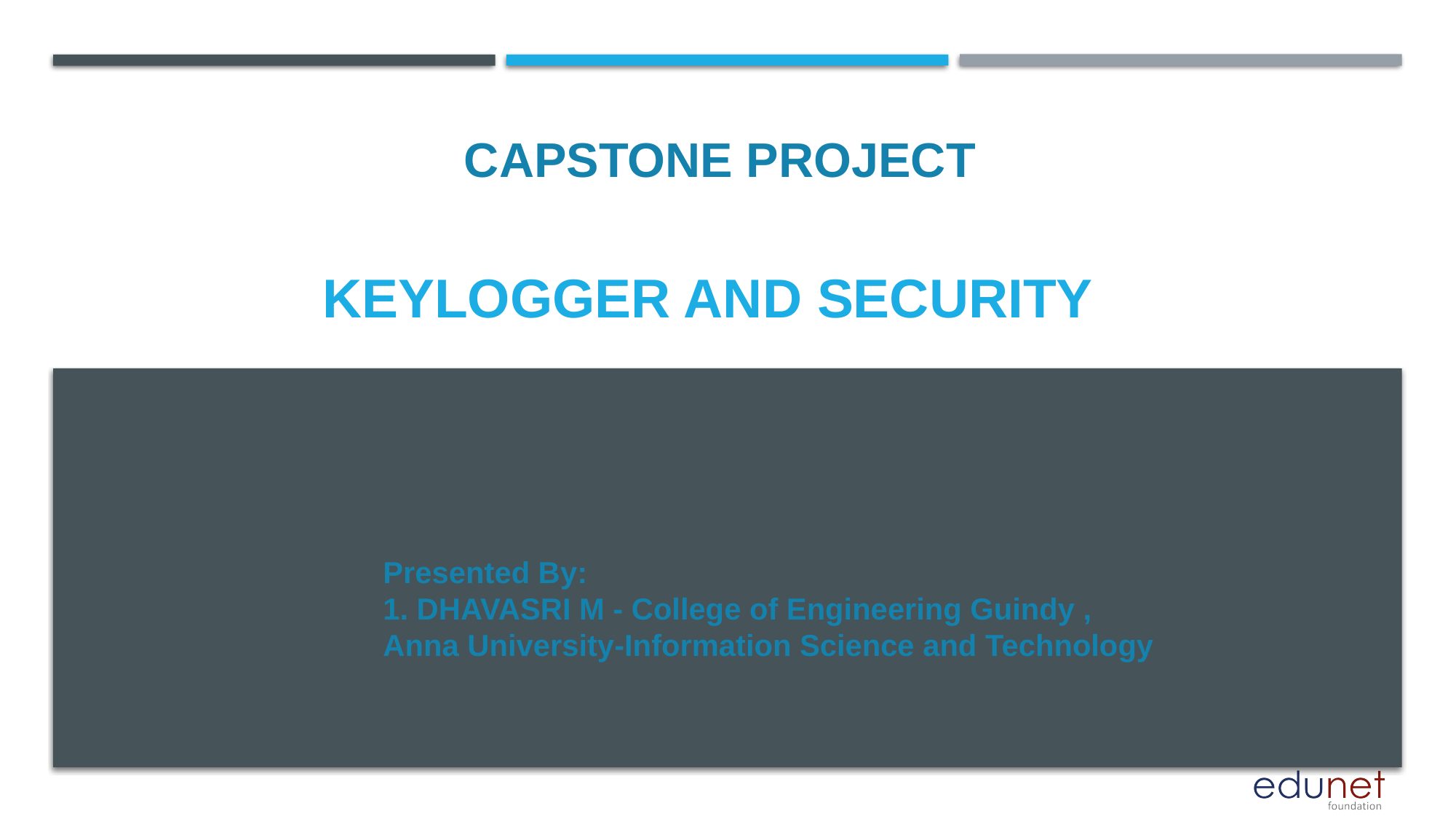

CAPSTONE PROJECT
# Keylogger and security
Presented By:
1. DHAVASRI M - College of Engineering Guindy ,
Anna University-Information Science and Technology